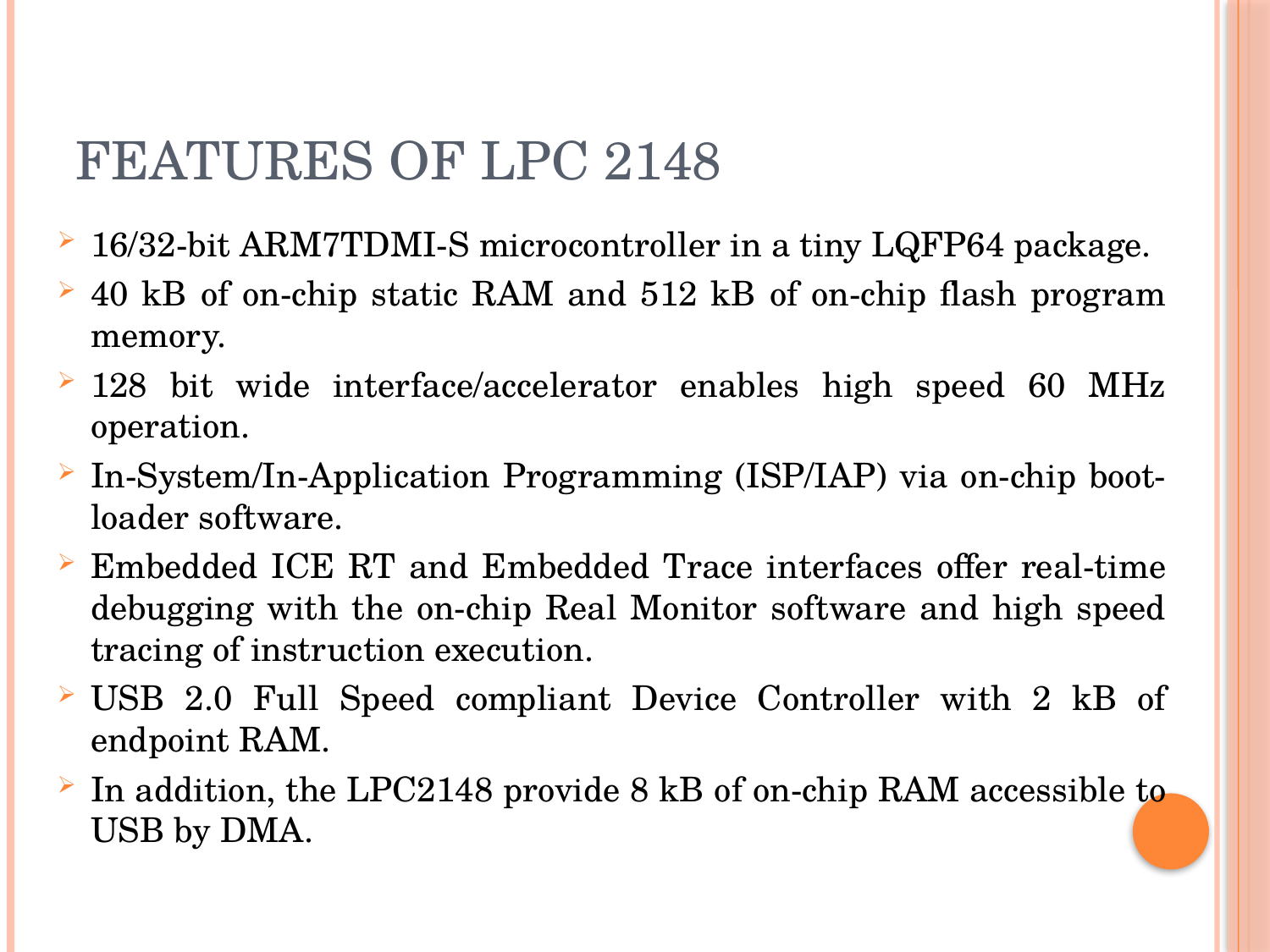

# Features of LPC 2148
16/32-bit ARM7TDMI-S microcontroller in a tiny LQFP64 package.
40 kB of on-chip static RAM and 512 kB of on-chip flash program memory.
128 bit wide interface/accelerator enables high speed 60 MHz operation.
In-System/In-Application Programming (ISP/IAP) via on-chip boot-loader software.
Embedded ICE RT and Embedded Trace interfaces offer real-time debugging with the on-chip Real Monitor software and high speed tracing of instruction execution.
USB 2.0 Full Speed compliant Device Controller with 2 kB of endpoint RAM.
In addition, the LPC2148 provide 8 kB of on-chip RAM accessible to USB by DMA.